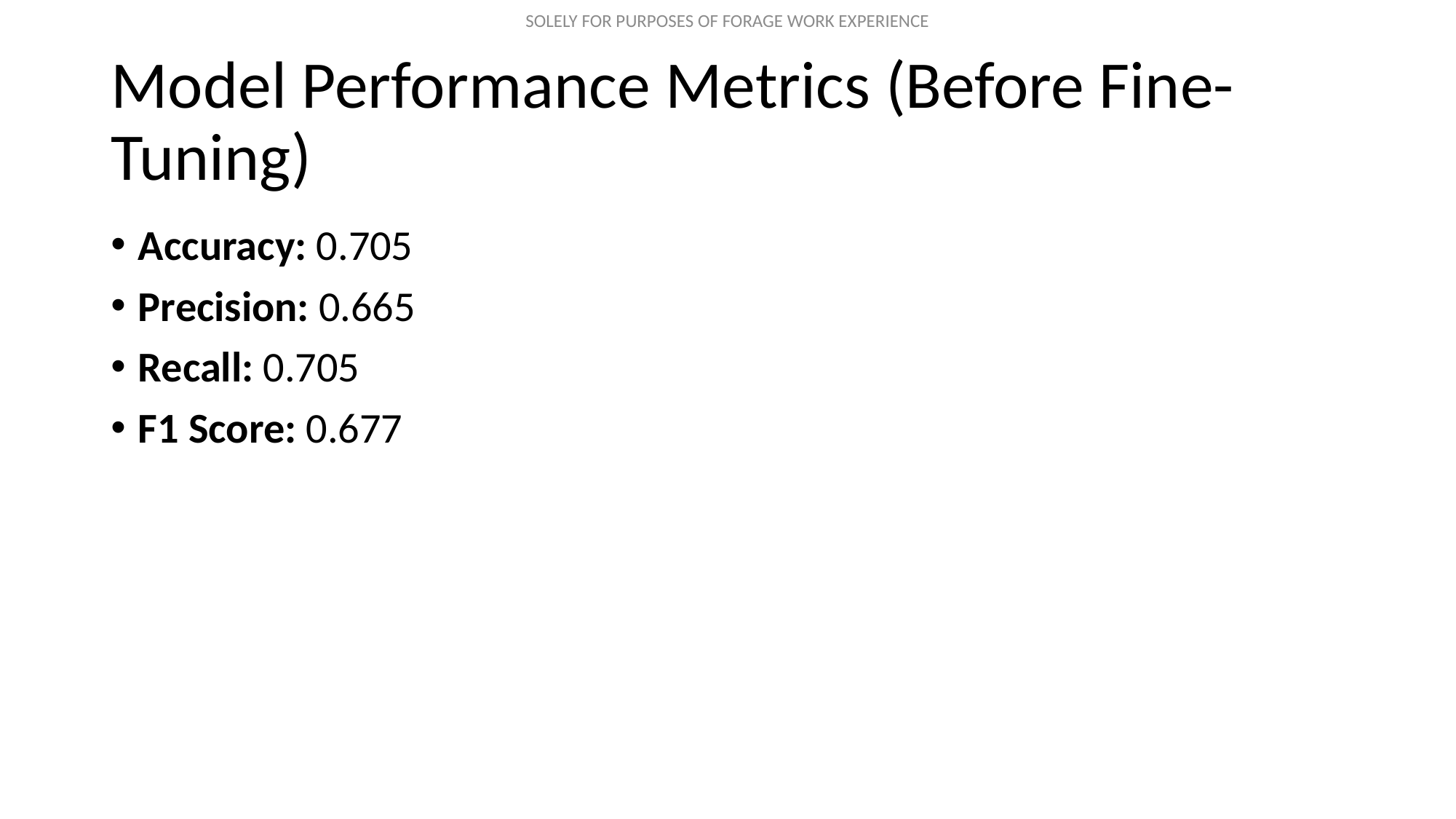

# Model Performance Metrics (Before Fine-Tuning)
Accuracy: 0.705
Precision: 0.665
Recall: 0.705
F1 Score: 0.677